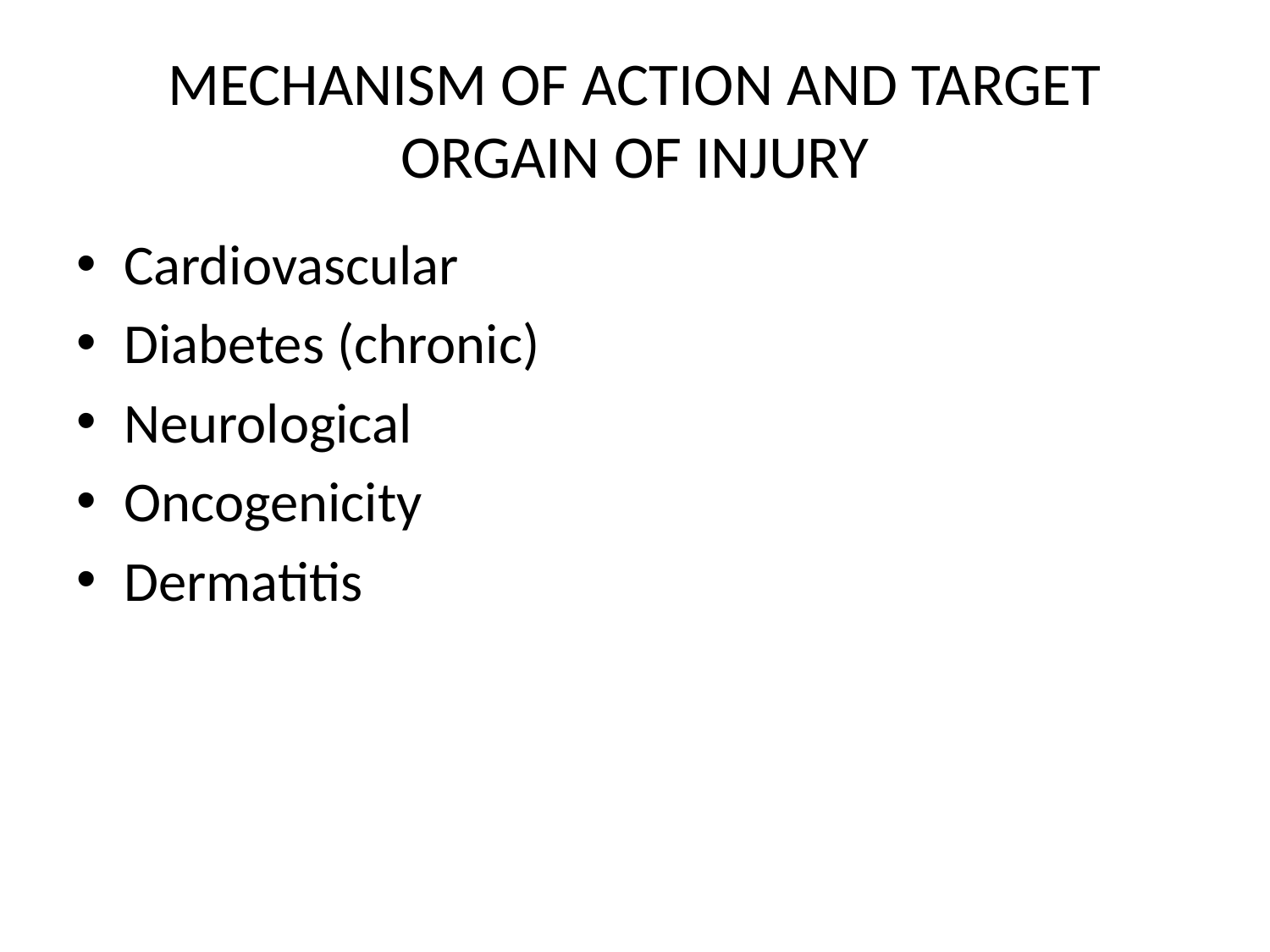

# MECHANISM OF ACTION AND TARGET ORGAIN OF INJURY
Cardiovascular
Diabetes (chronic)
Neurological
Oncogenicity
Dermatitis